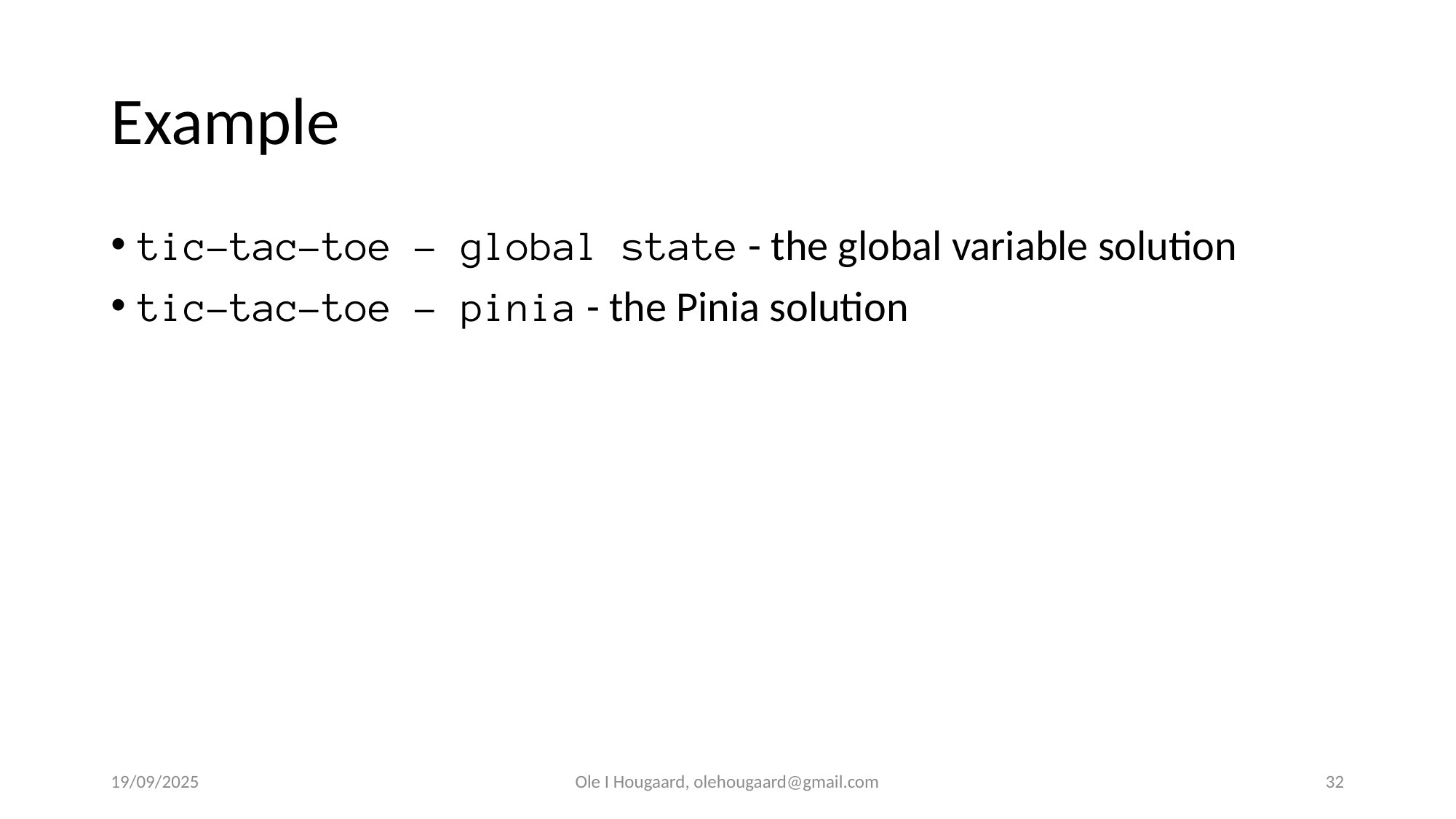

# Example
tic-tac-toe - global state - the global variable solution
tic-tac-toe - pinia - the Pinia solution
19/09/2025
Ole I Hougaard, olehougaard@gmail.com
32